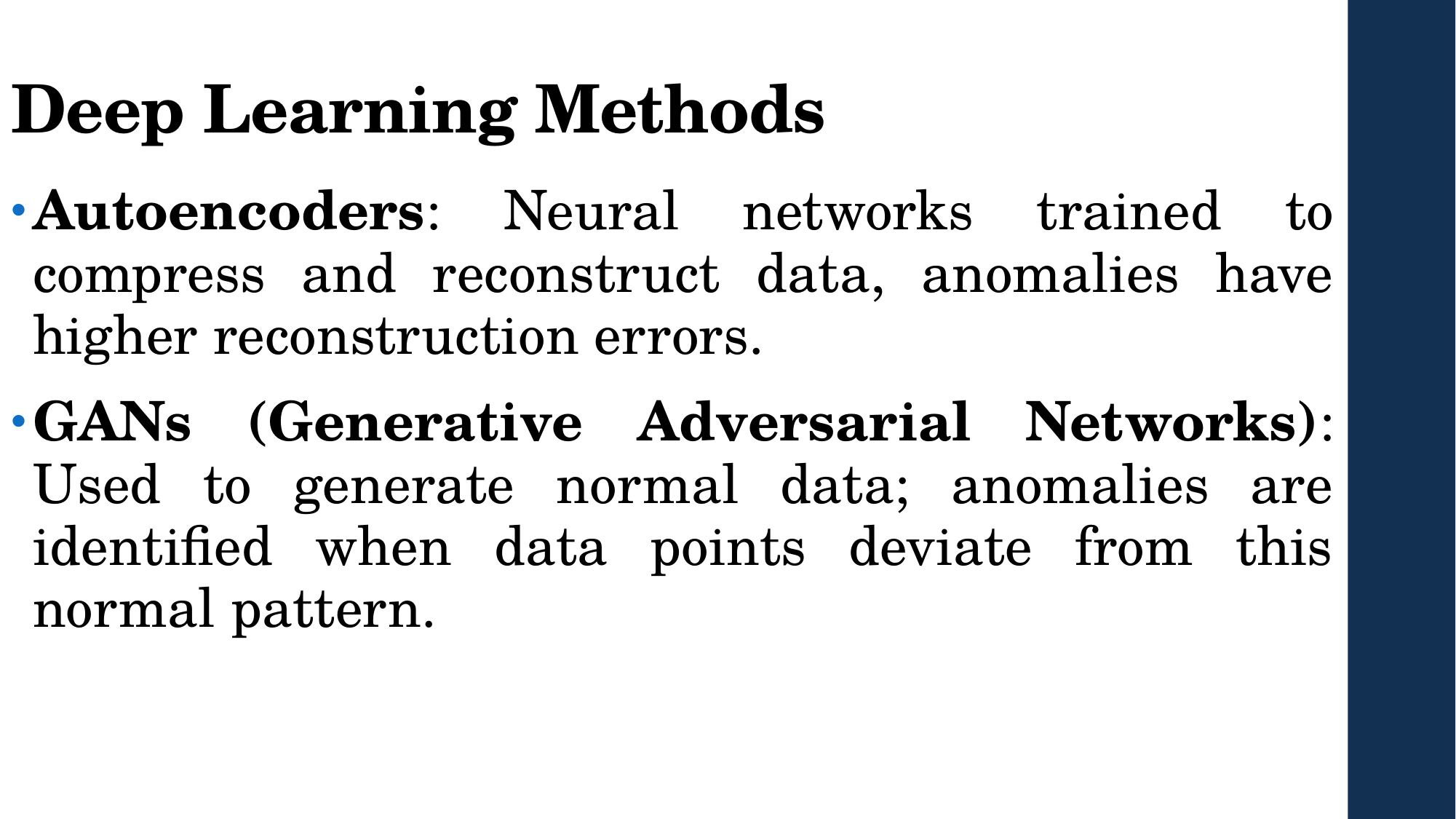

# Deep Learning Methods
Autoencoders: Neural networks trained to compress and reconstruct data, anomalies have higher reconstruction errors.
GANs (Generative Adversarial Networks): Used to generate normal data; anomalies are identified when data points deviate from this normal pattern.